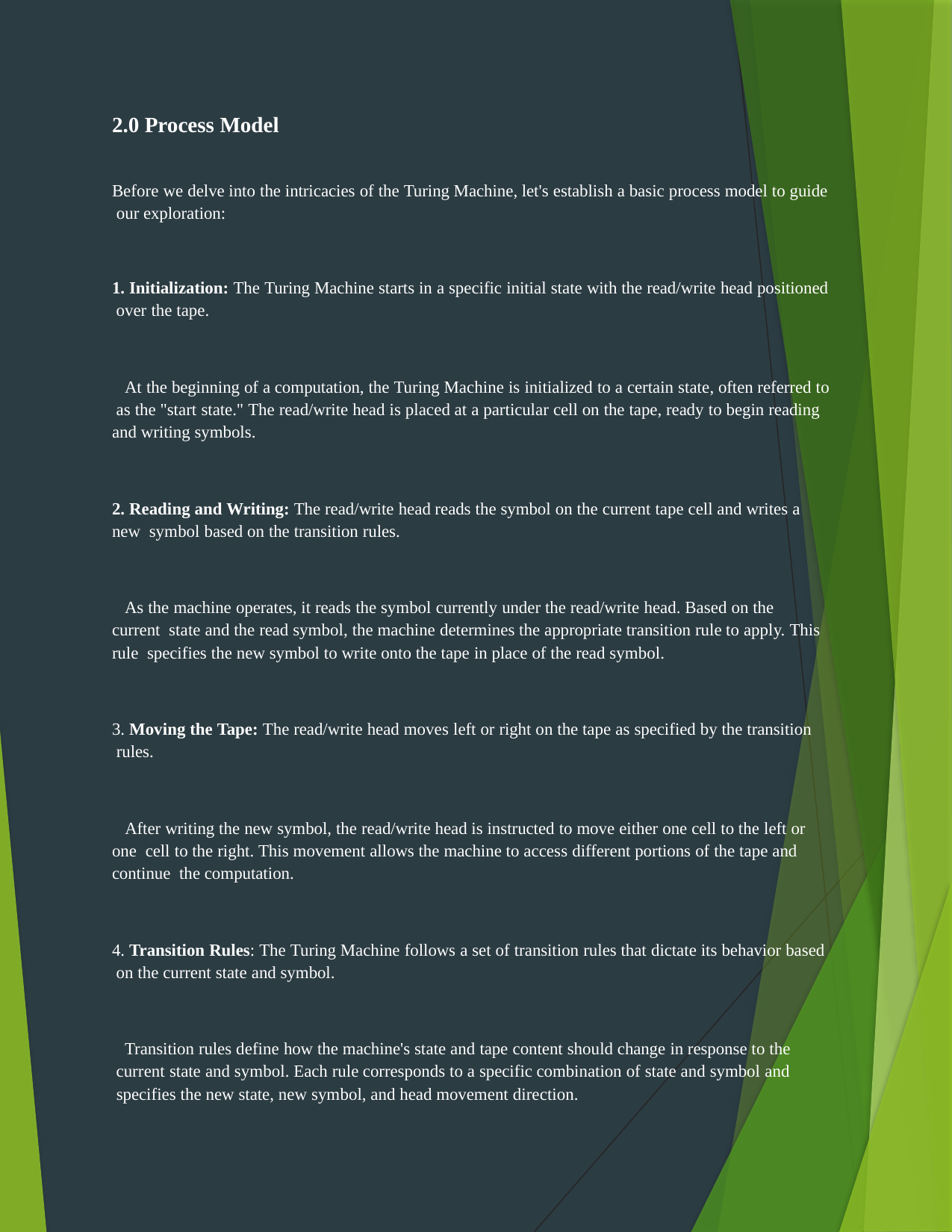

2.0 Process Model

Before we delve into the intricacies of the Turing Machine, let's establish a basic process model to guide  our exploration:
1. Initialization: The Turing Machine starts in a specific initial state with the read/write head positioned  over the tape.
At the beginning of a computation, the Turing Machine is initialized to a certain state, often referred to  as the "start state." The read/write head is placed at a particular cell on the tape, ready to begin reading  and writing symbols.
2. Reading and Writing: The read/write head reads the symbol on the current tape cell and writes a new  symbol based on the transition rules.
As the machine operates, it reads the symbol currently under the read/write head. Based on the current  state and the read symbol, the machine determines the appropriate transition rule to apply. This rule  specifies the new symbol to write onto the tape in place of the read symbol.
3. Moving the Tape: The read/write head moves left or right on the tape as specified by the transition  rules.
After writing the new symbol, the read/write head is instructed to move either one cell to the left or one  cell to the right. This movement allows the machine to access different portions of the tape and continue  the computation.
4. Transition Rules: The Turing Machine follows a set of transition rules that dictate its behavior based  on the current state and symbol.
Transition rules define how the machine's state and tape content should change in response to the  current state and symbol. Each rule corresponds to a specific combination of state and symbol and  specifies the new state, new symbol, and head movement direction.